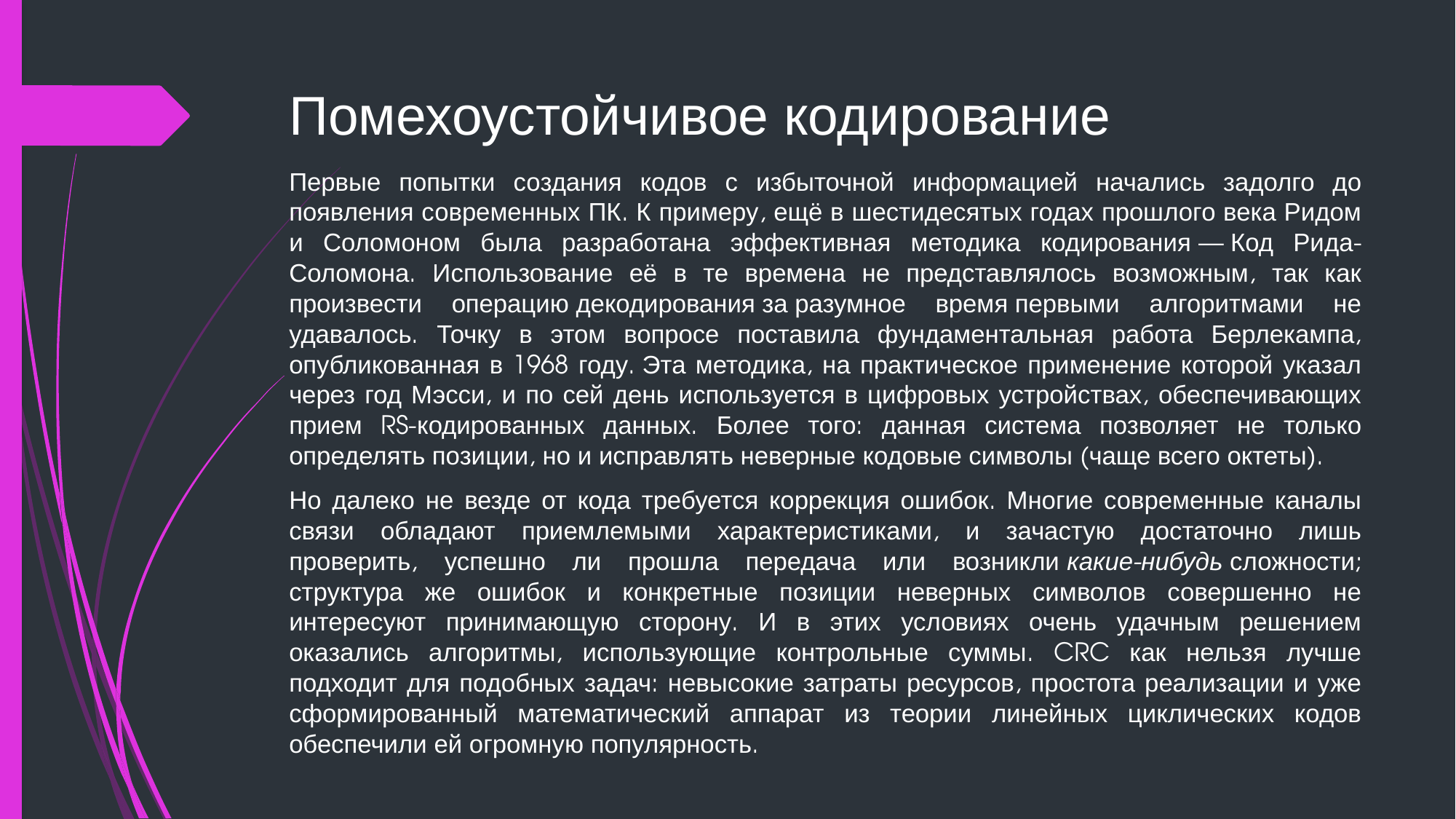

# Помехоустойчивое кодирование
Первые попытки создания кодов с избыточной информацией начались задолго до появления современных ПК. К примеру, ещё в шестидесятых годах прошлого века Ридом и Соломоном была разработана эффективная методика кодирования — Код Рида-Соломона. Использование её в те времена не представлялось возможным, так как произвести операцию декодирования за разумное время первыми алгоритмами не удавалось. Точку в этом вопросе поставила фундаментальная работа Берлекампа, опубликованная в 1968 году. Эта методика, на практическое применение которой указал через год Мэсси, и по сей день используется в цифровых устройствах, обеспечивающих прием RS-кодированных данных. Более того: данная система позволяет не только определять позиции, но и исправлять неверные кодовые символы (чаще всего октеты).
Но далеко не везде от кода требуется коррекция ошибок. Многие современные каналы связи обладают приемлемыми характеристиками, и зачастую достаточно лишь проверить, успешно ли прошла передача или возникли какие-нибудь сложности; структура же ошибок и конкретные позиции неверных символов совершенно не интересуют принимающую сторону. И в этих условиях очень удачным решением оказались алгоритмы, использующие контрольные суммы. CRC как нельзя лучше подходит для подобных задач: невысокие затраты ресурсов, простота реализации и уже сформированный математический аппарат из теории линейных циклических кодов обеспечили ей огромную популярность.